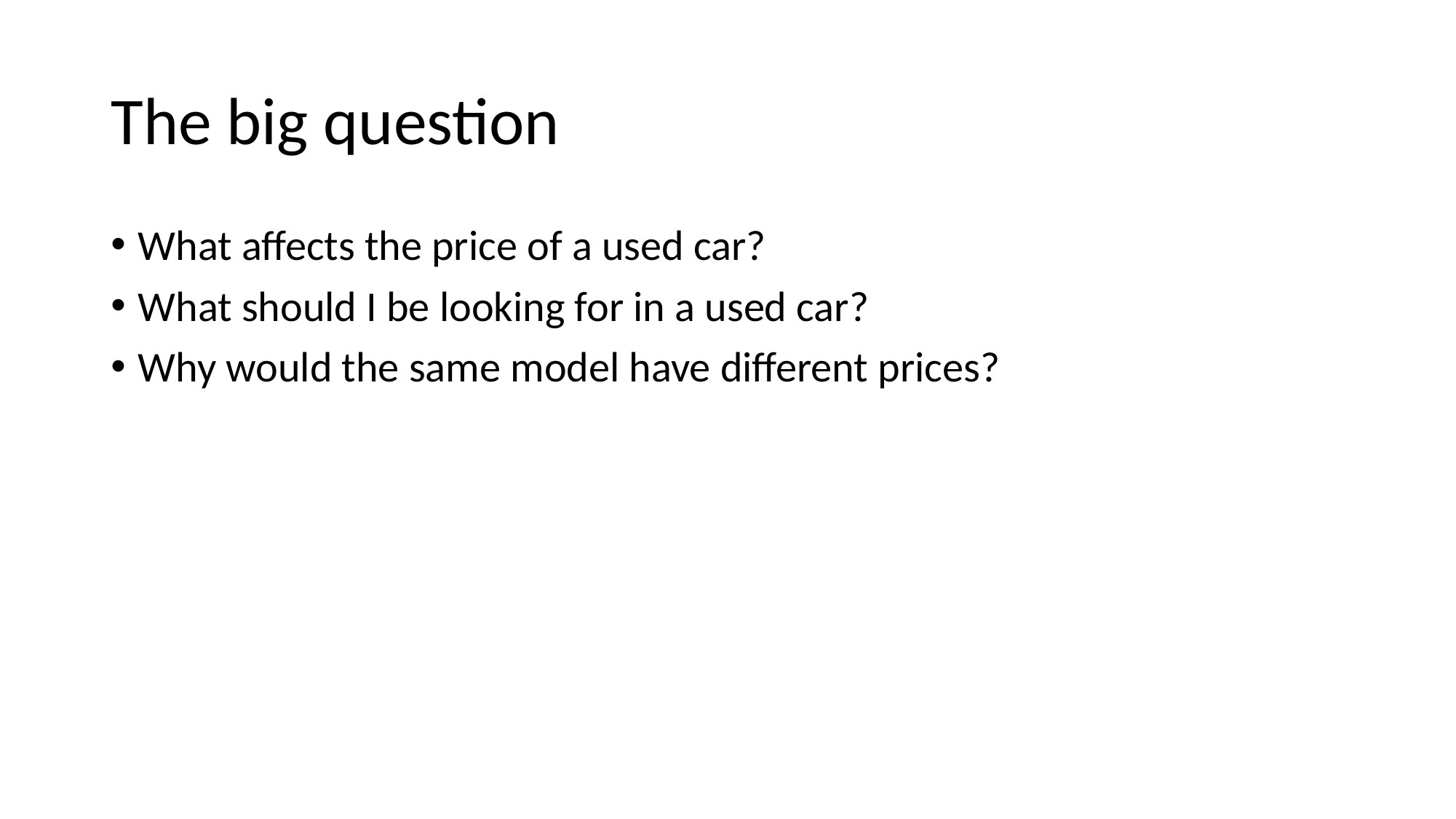

# The big question
What affects the price of a used car?
What should I be looking for in a used car?
Why would the same model have different prices?